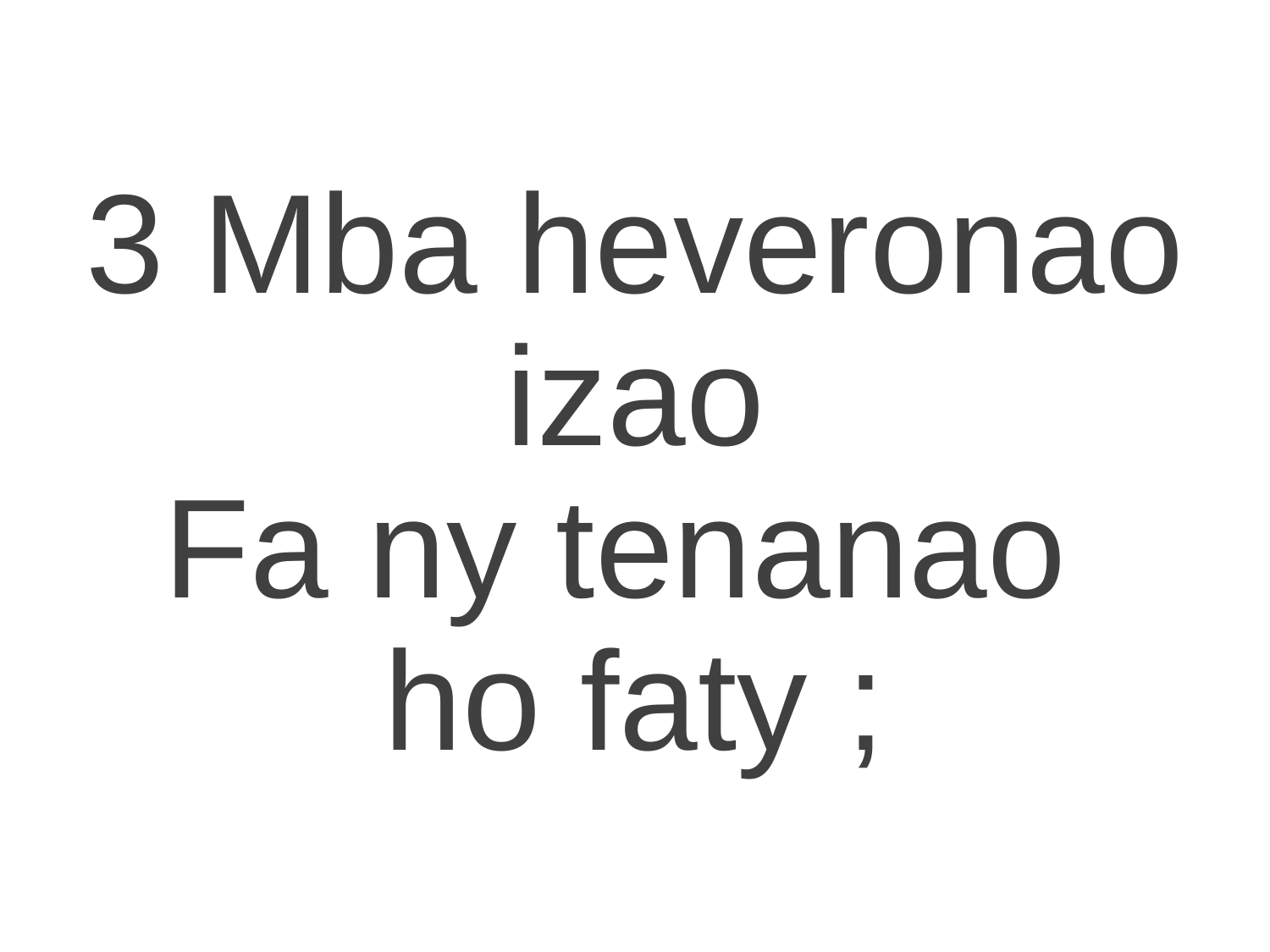

3 Mba heveronao izao
Fa ny tenanao
ho faty ;